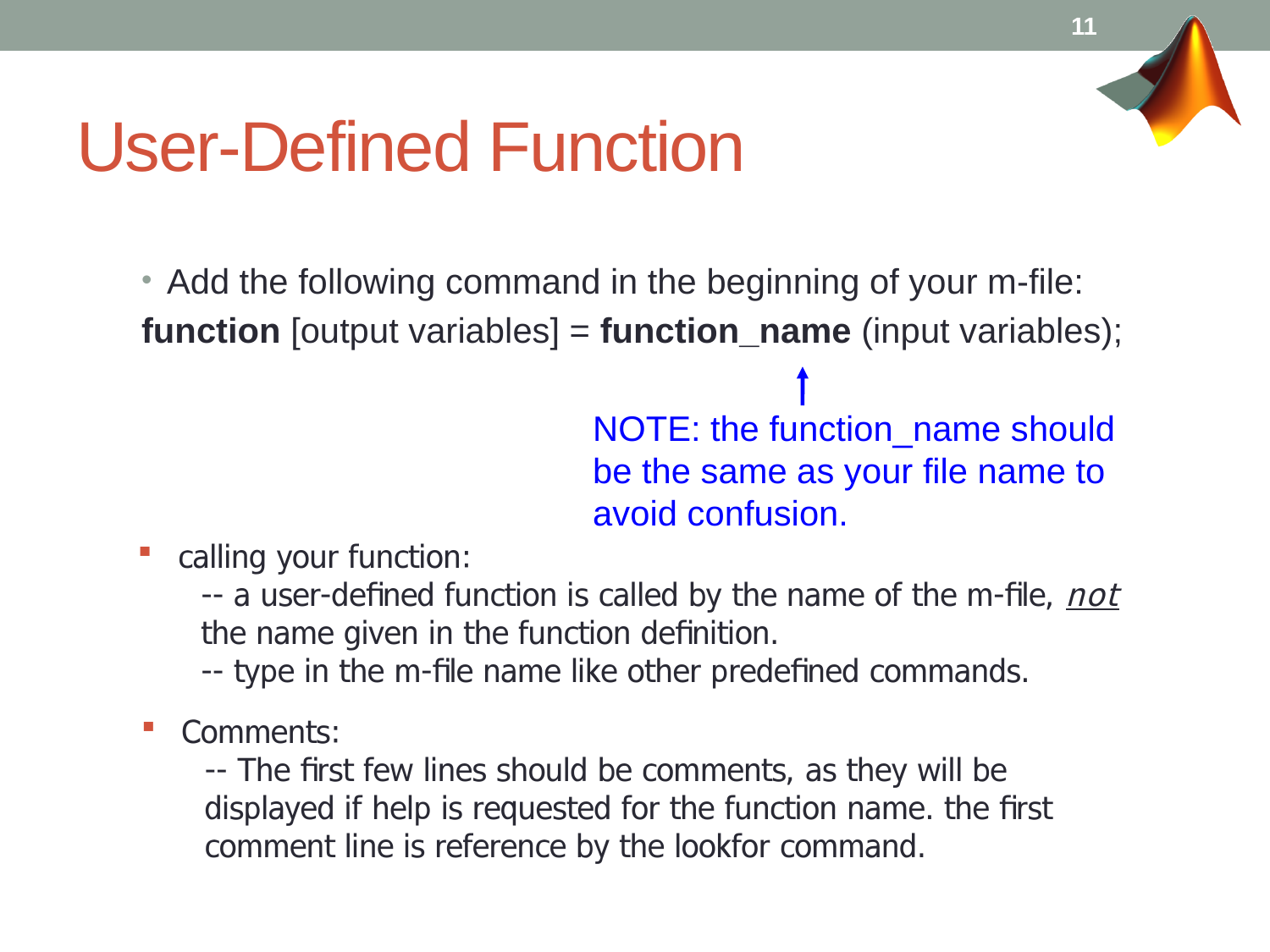

11
# User-Defined Function
Add the following command in the beginning of your m-file:
function [output variables] = function_name (input variables);

NOTE: the function_name should be the same as your file name to avoid confusion.
calling your function:
-- a user-defined function is called by the name of the m-file, not the name given in the function definition.
-- type in the m-file name like other predefined commands.
Comments:
-- The first few lines should be comments, as they will be displayed if help is requested for the function name. the first comment line is reference by the lookfor command.